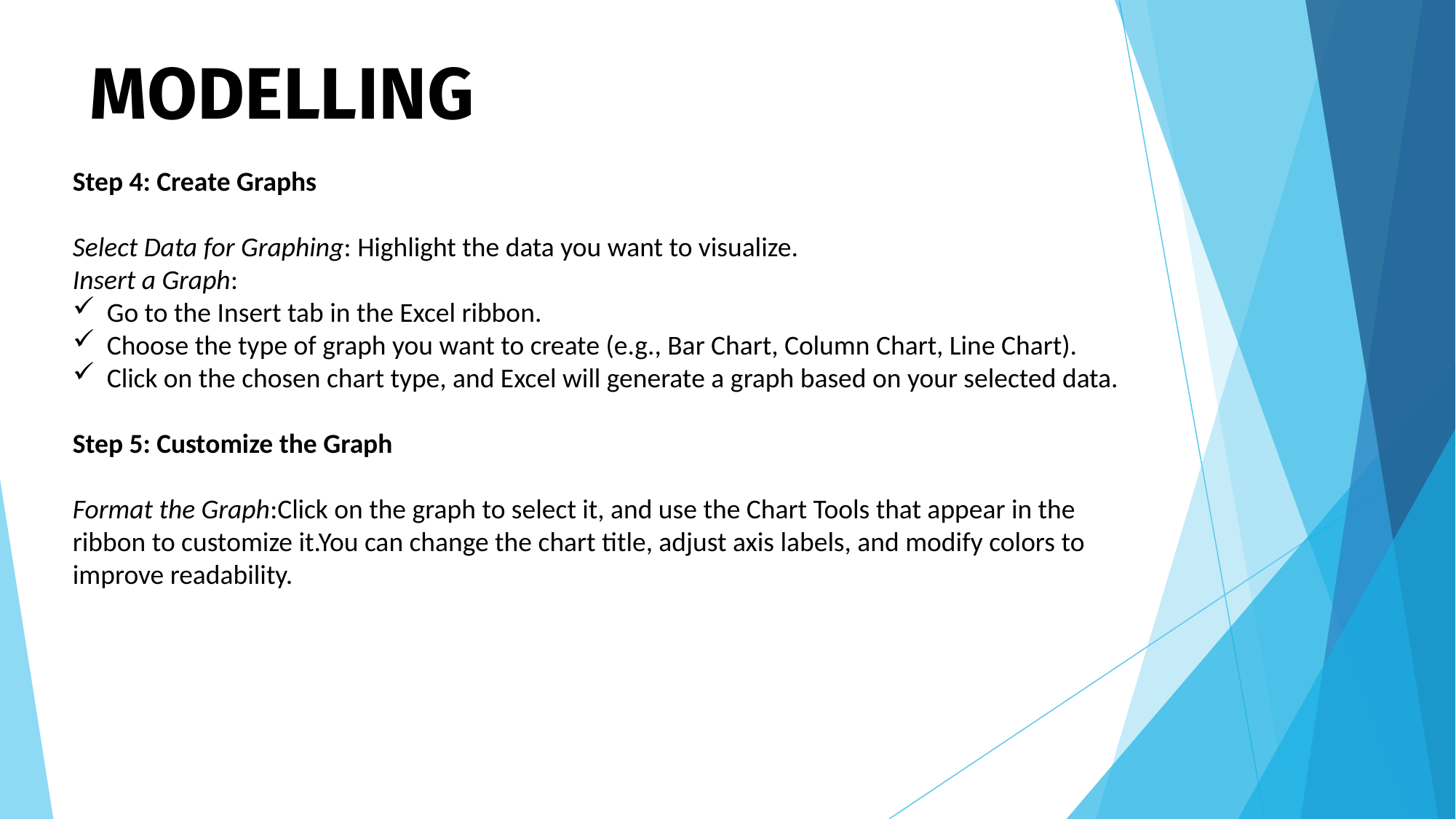

# MODELLING
Step 4: Create Graphs

Select Data for Graphing: Highlight the data you want to visualize.
Insert a Graph:
Go to the Insert tab in the Excel ribbon.
Choose the type of graph you want to create (e.g., Bar Chart, Column Chart, Line Chart).
Click on the chosen chart type, and Excel will generate a graph based on your selected data.

Step 5: Customize the Graph

Format the Graph:Click on the graph to select it, and use the Chart Tools that appear in the ribbon to customize it.You can change the chart title, adjust axis labels, and modify colors to improve readability.